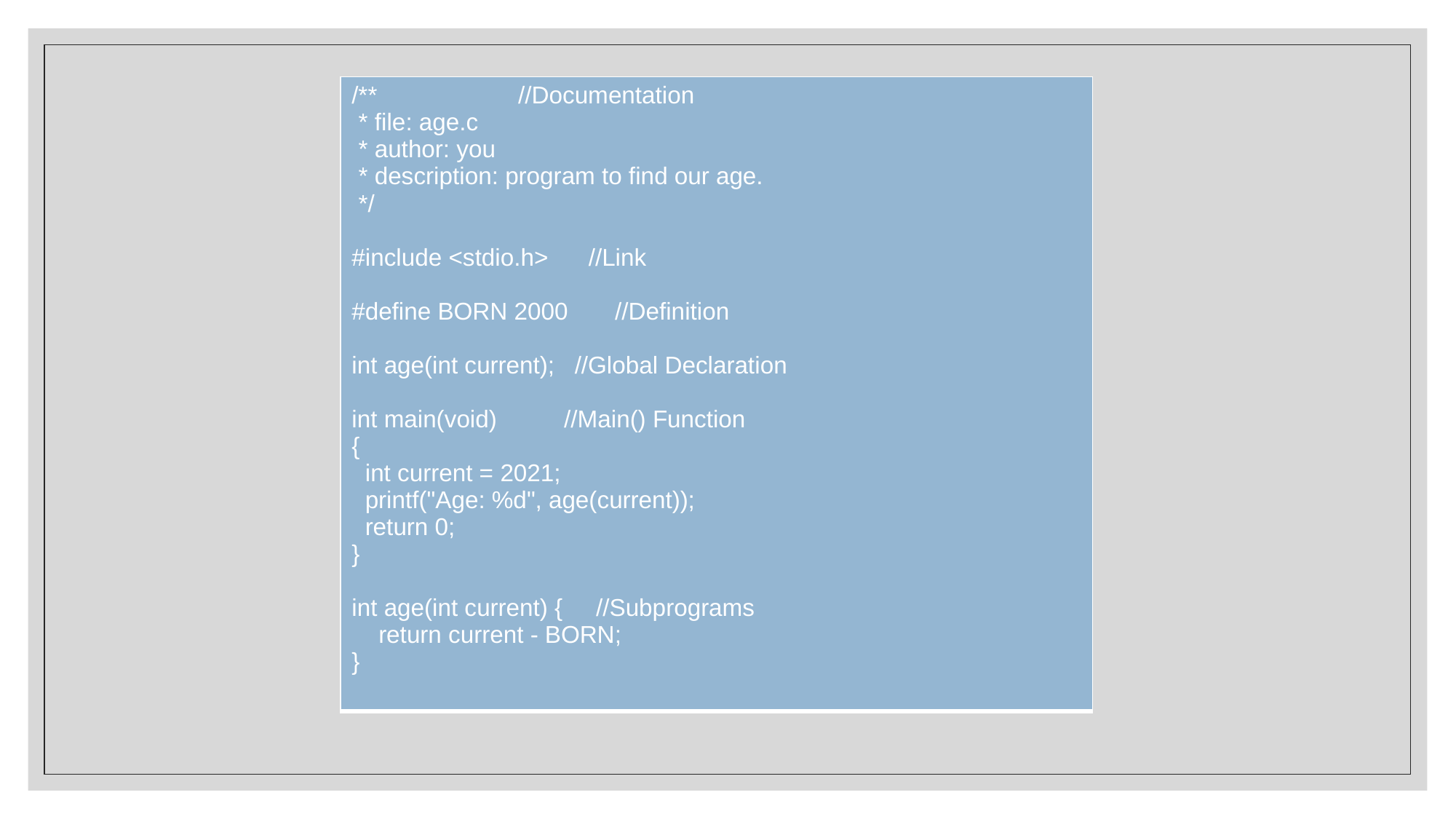

#
| /\*\* //Documentation \* file: age.c \* author: you \* description: program to find our age. \*/ #include <stdio.h> //Link #define BORN 2000 //Definition int age(int current); //Global Declaration int main(void) //Main() Function { int current = 2021; printf("Age: %d", age(current)); return 0; } int age(int current) { //Subprograms return current - BORN; } |
| --- |